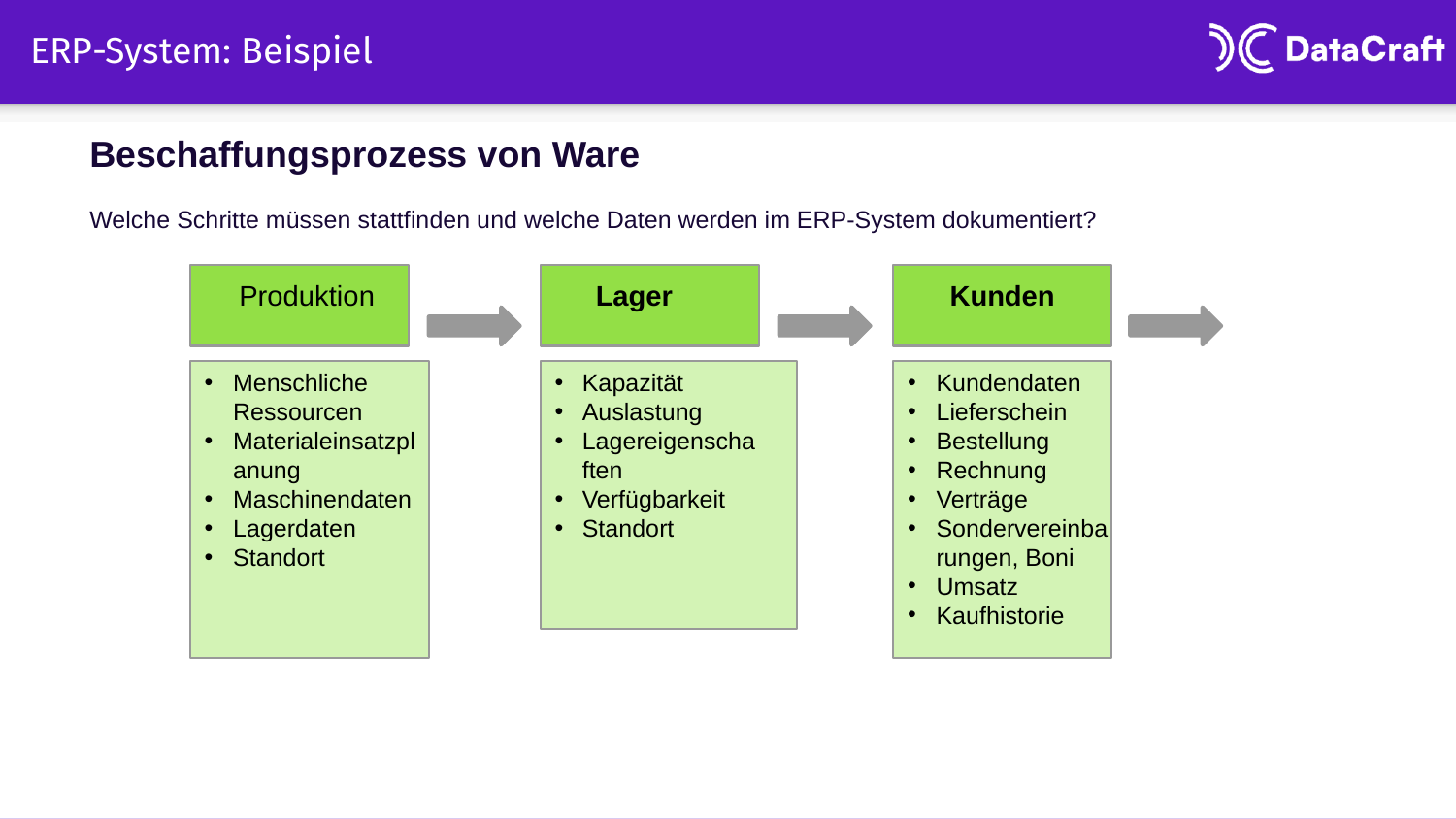

# ERP-System: Beispiel
Beschaffungsprozess von Ware

Welche Schritte müssen stattfinden und welche Daten werden im ERP-System dokumentiert?
Produktion

Lager

Kunden

Menschliche Ressourcen
Materialeinsatzplanung
Maschinendaten
Lagerdaten
Standort

Kapazität
Auslastung
Lagereigenschaften
Verfügbarkeit
Standort

Kundendaten
Lieferschein
Bestellung
Rechnung
Verträge
Sondervereinbarungen, Boni
Umsatz
Kaufhistorie